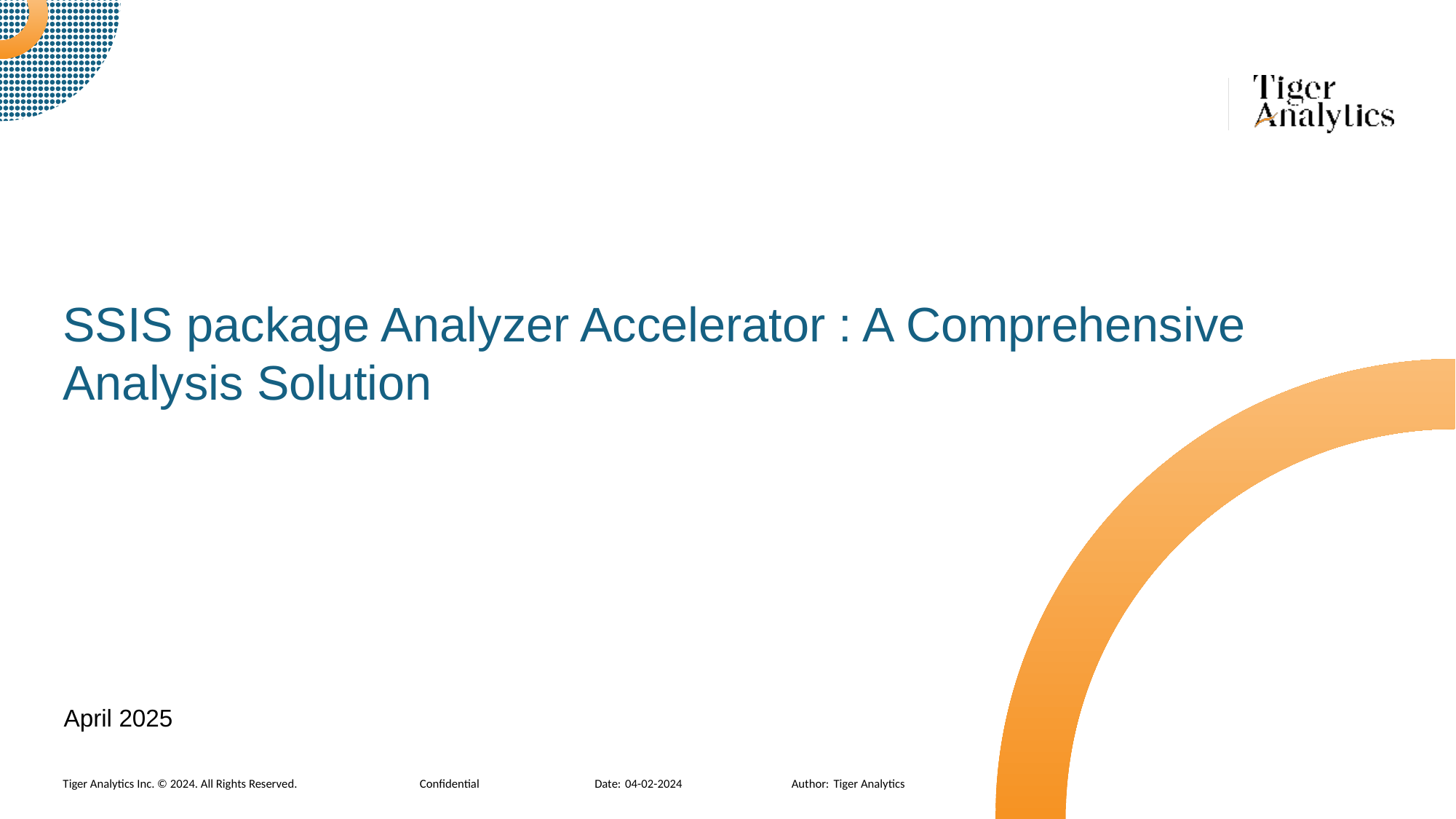

SSIS package Analyzer Accelerator : A Comprehensive Analysis Solution
April 2025

Confidential
04-02-2024
Tiger Analytics